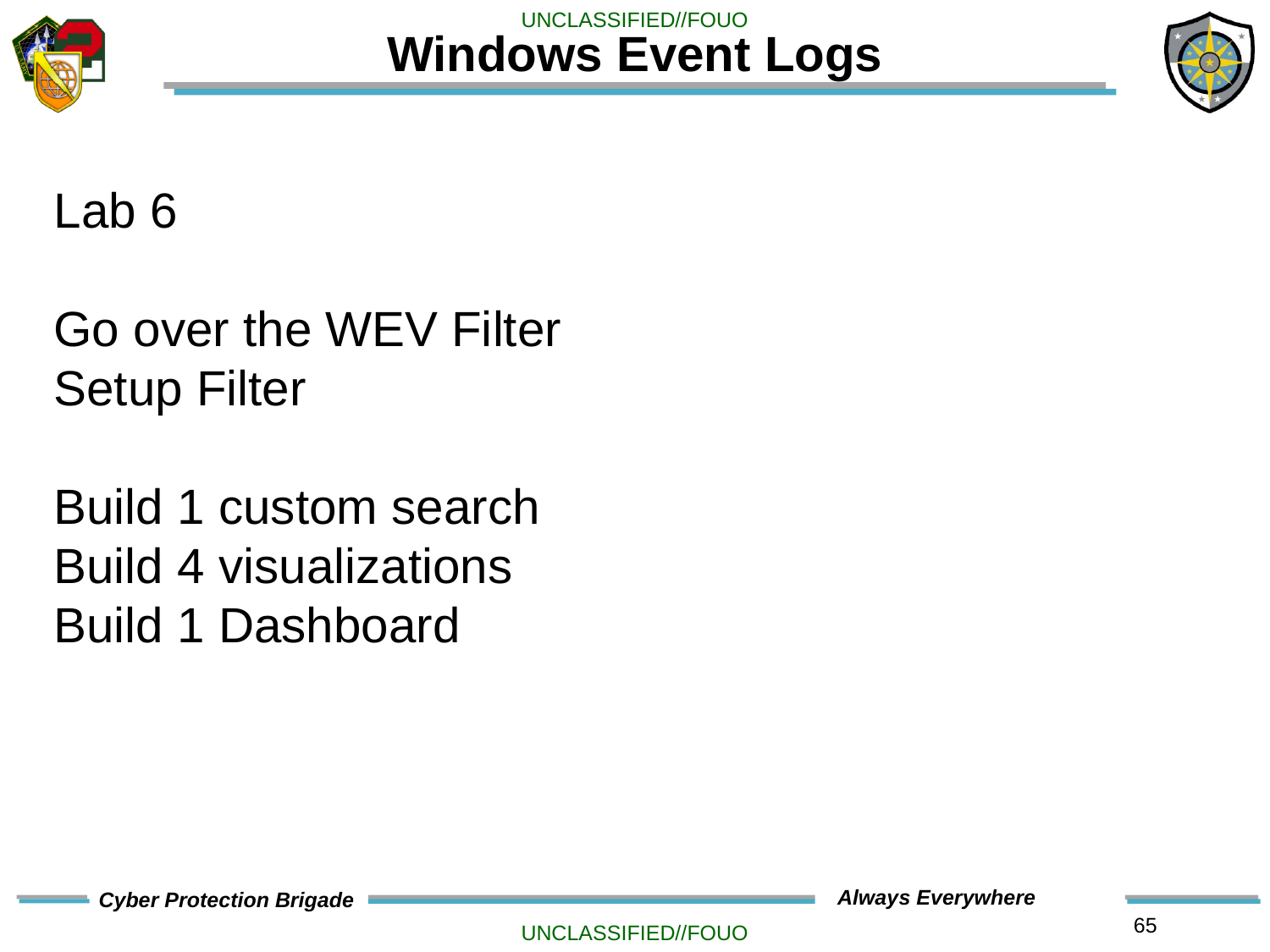

# Windows Event Logs
Lab 6

Go over the WEV Filter
Setup Filter

Build 1 custom search
Build 4 visualizations
Build 1 Dashboard